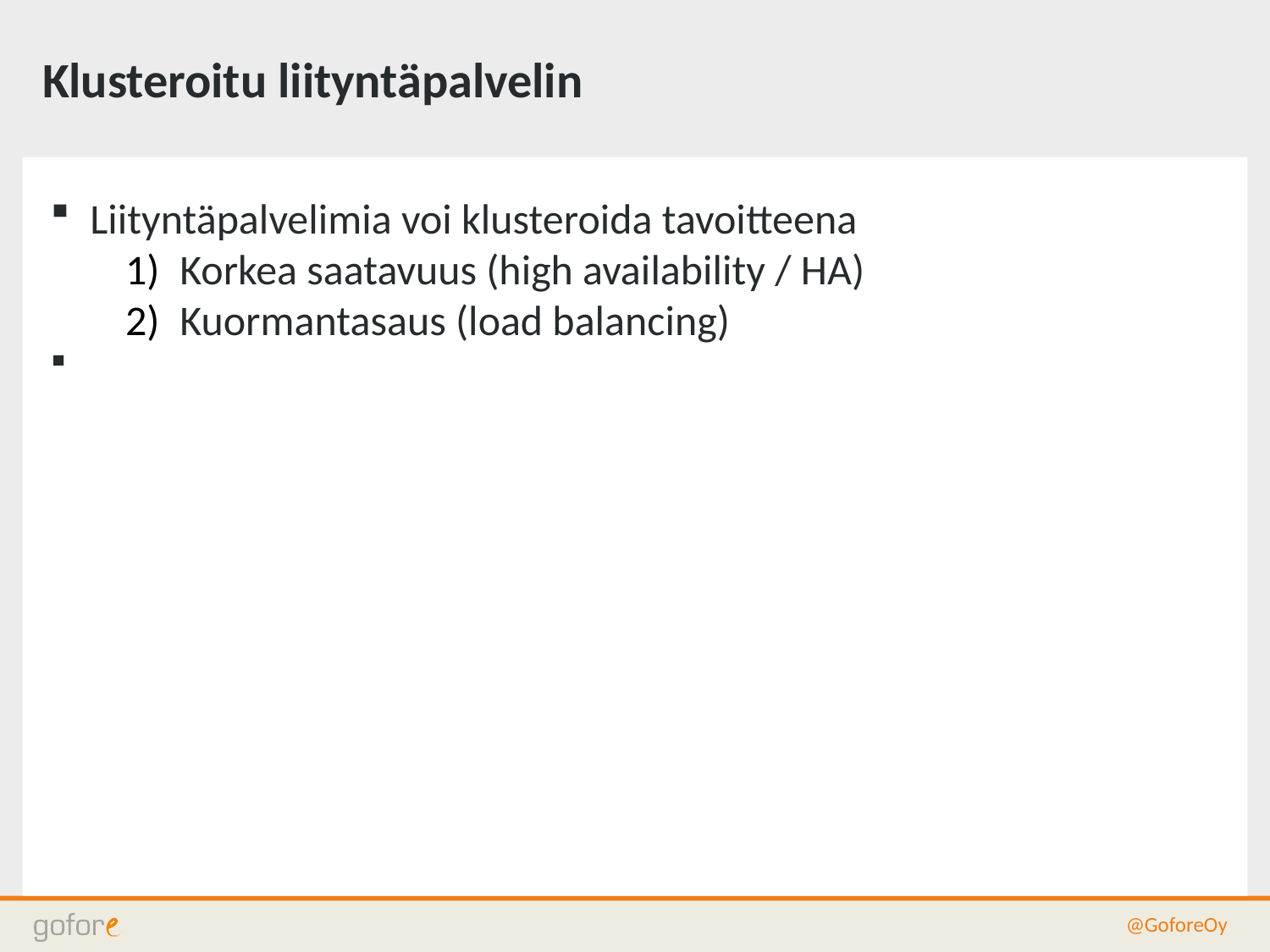

Klusteroitu liityntäpalvelin
Liityntäpalvelimia voi klusteroida tavoitteena
 Korkea saatavuus (high availability / HA)
 Kuormantasaus (load balancing)

@GoforeOy